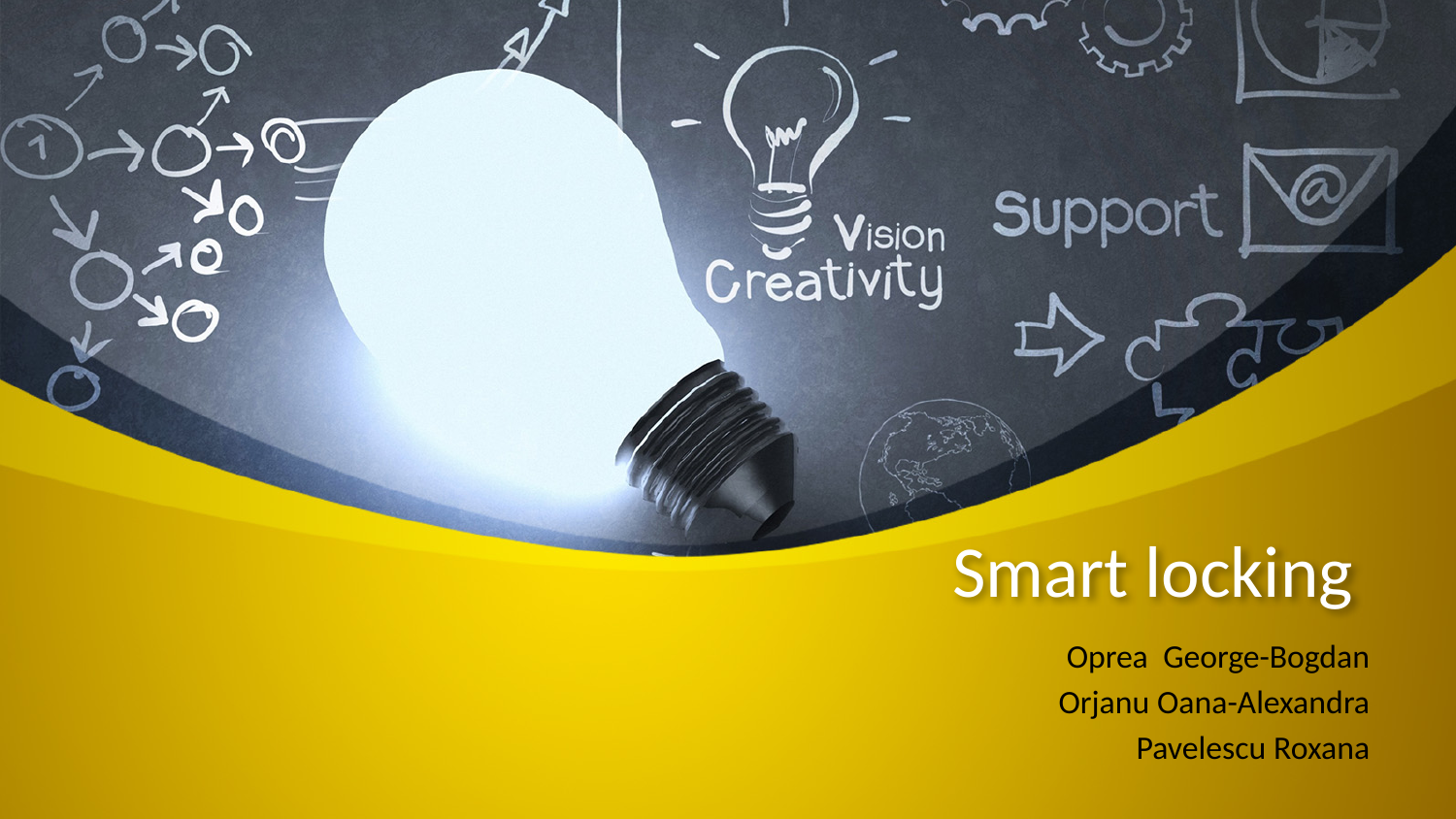

# Smart locking
Oprea  George-Bogdan
Orjanu Oana-Alexandra
Pavelescu Roxana